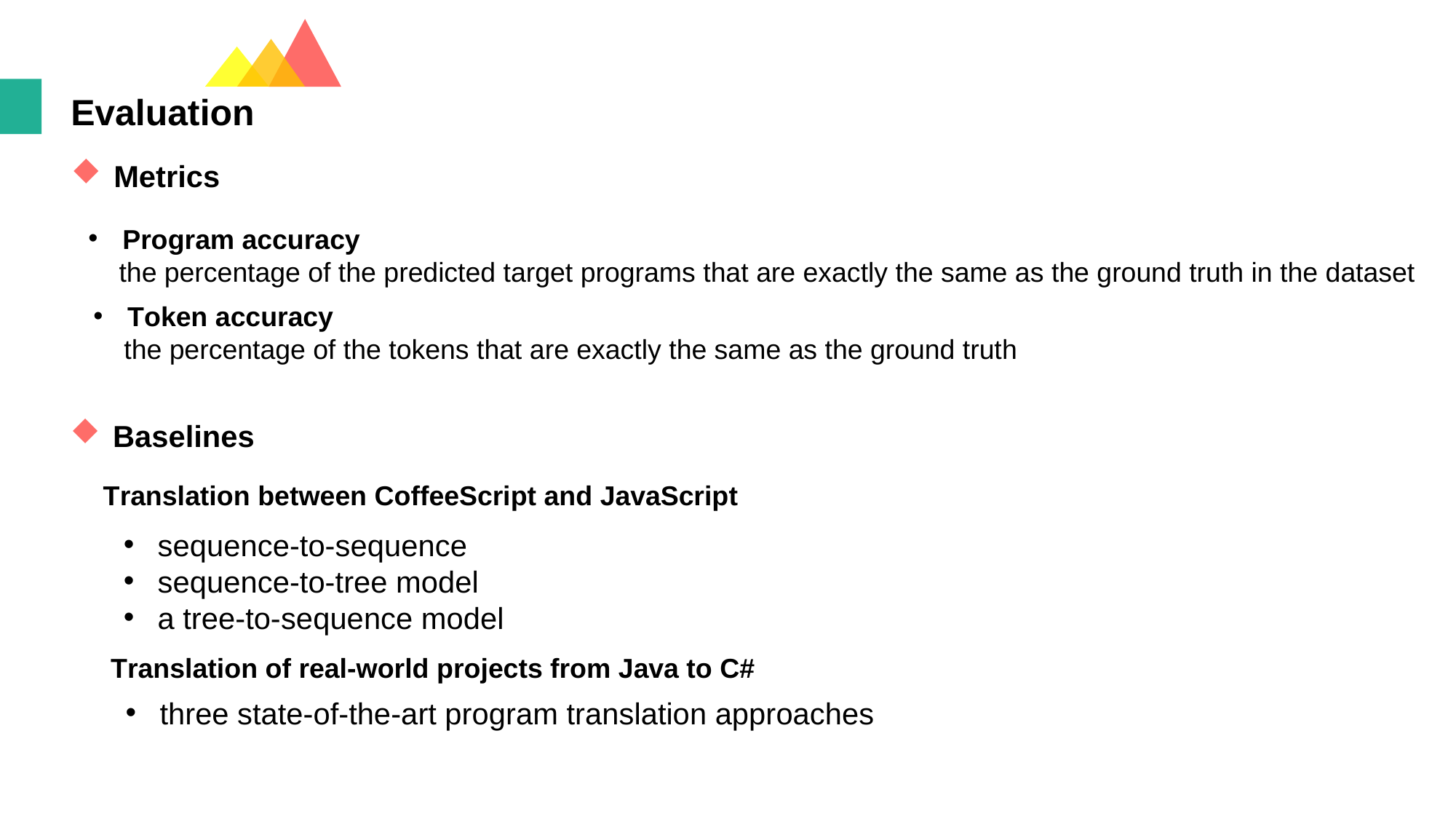

# Evaluation
 Metrics
Program accuracy
    the percentage of the predicted target programs that are exactly the same as the ground truth in the dataset
Token accuracy
    the percentage of the tokens that are exactly the same as the ground truth
 Baselines
Translation between CoffeeScript and JavaScript
sequence-to-sequence
sequence-to-tree model
a tree-to-sequence model
Translation of real-world projects from Java to C#
three state-of-the-art program translation approaches